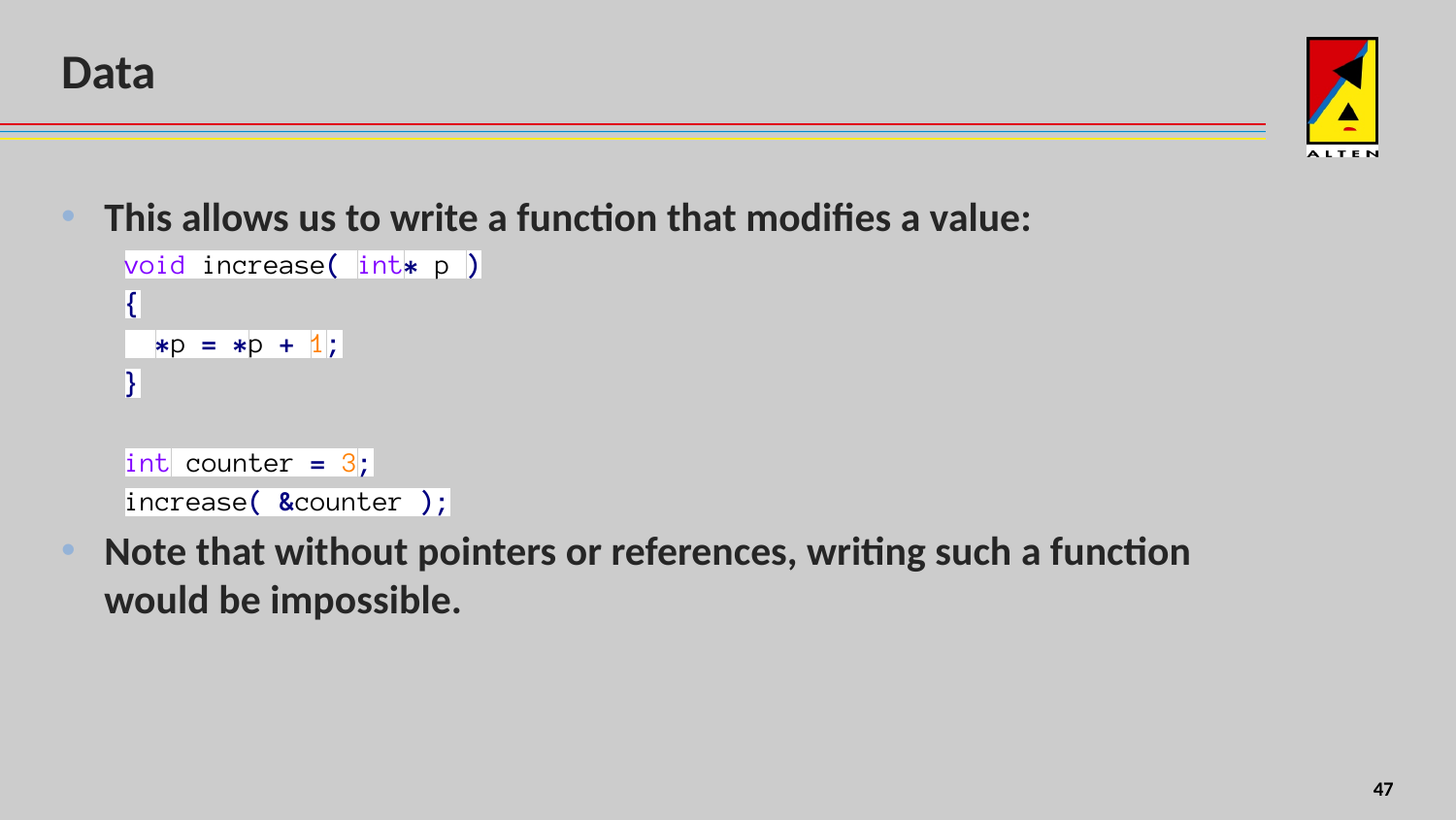

# Data
This allows us to write a function that modifies a value:
void increase( int* p )
{
  *p = *p + 1;
}

int counter = 3;
increase( &counter );
Note that without pointers or references, writing such a function would be impossible.
47